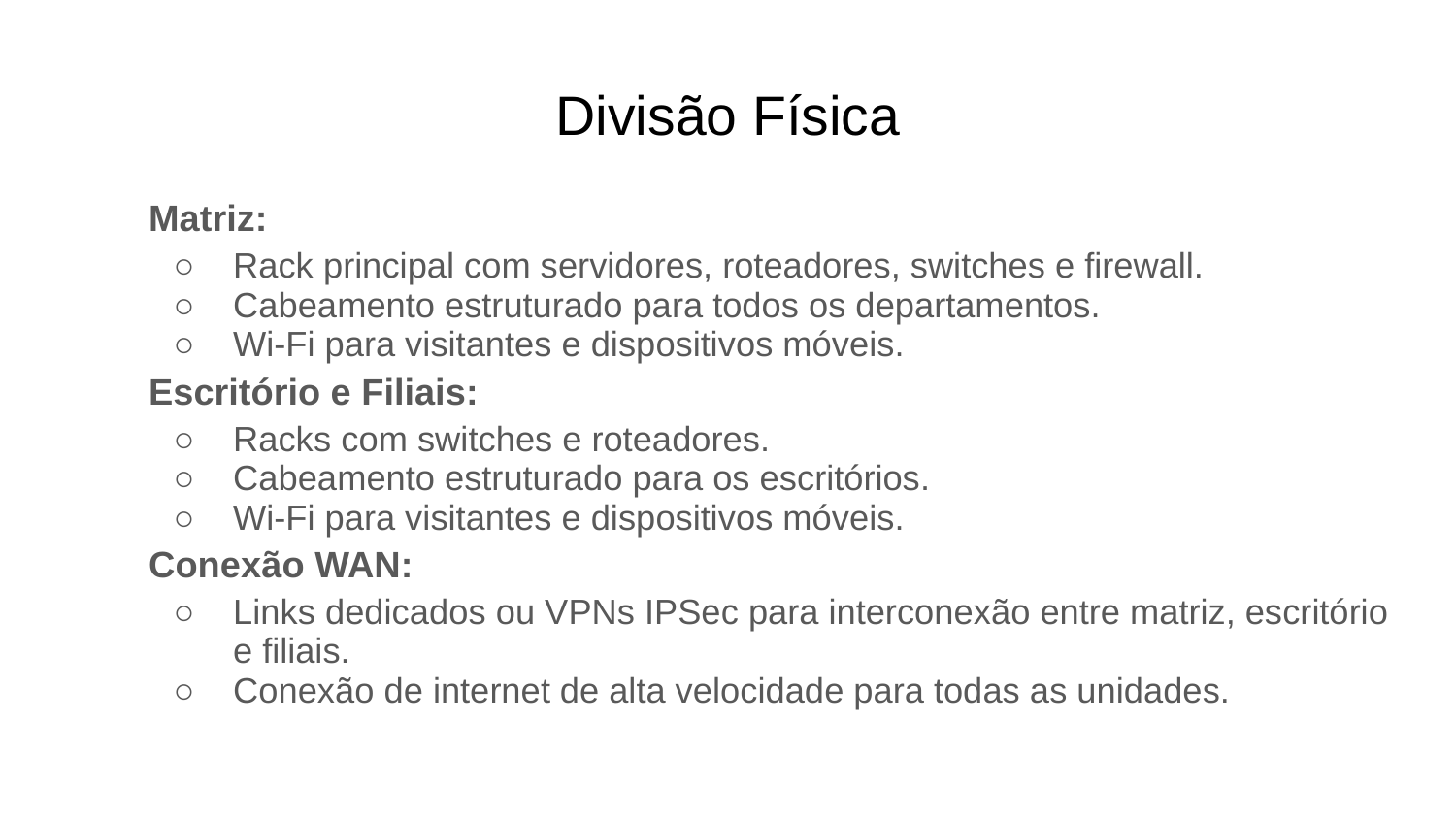

# Divisão Física
Matriz:
Rack principal com servidores, roteadores, switches e firewall.
Cabeamento estruturado para todos os departamentos.
Wi-Fi para visitantes e dispositivos móveis.
Escritório e Filiais:
Racks com switches e roteadores.
Cabeamento estruturado para os escritórios.
Wi-Fi para visitantes e dispositivos móveis.
Conexão WAN:
Links dedicados ou VPNs IPSec para interconexão entre matriz, escritório e filiais.
Conexão de internet de alta velocidade para todas as unidades.